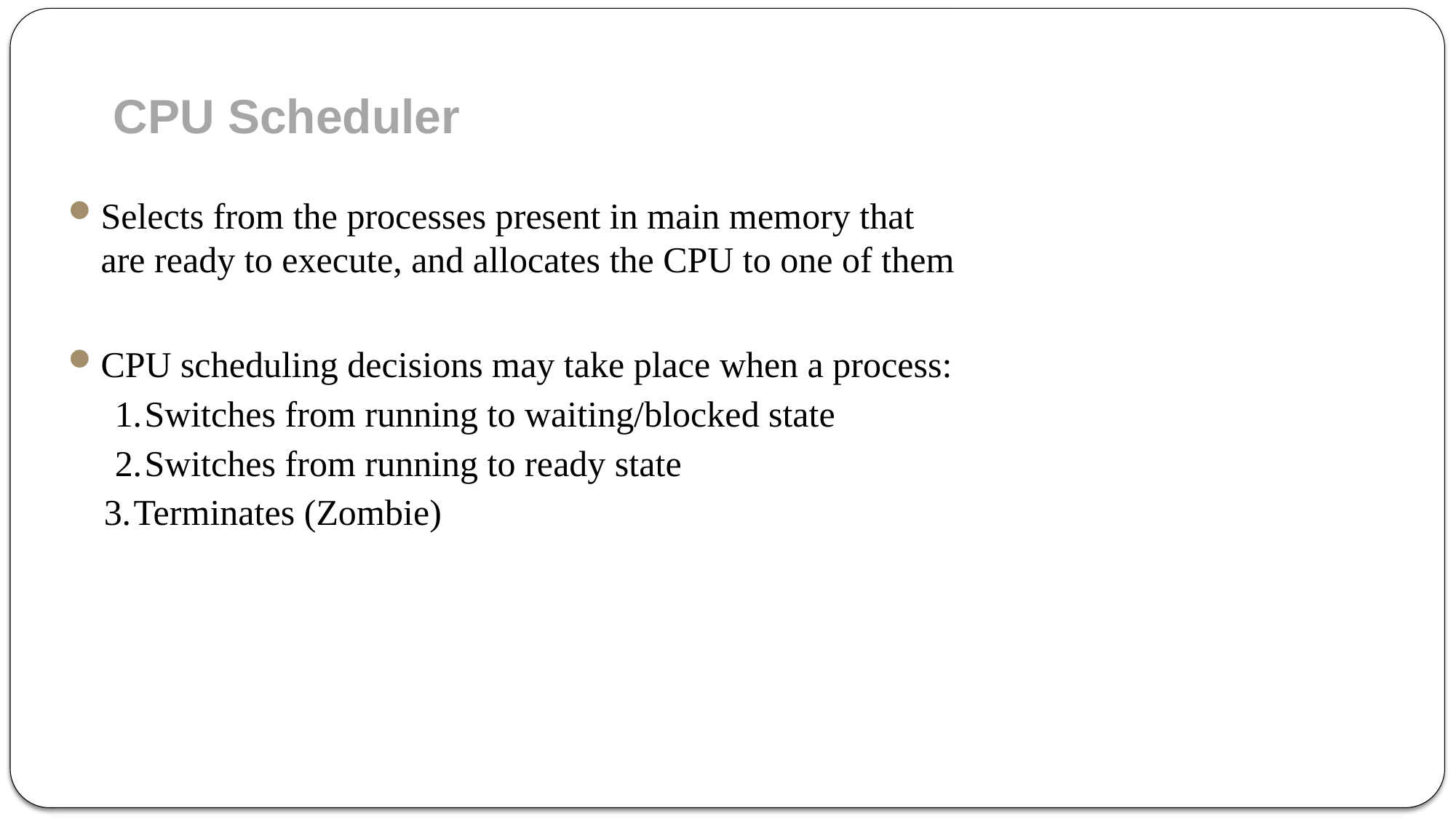

# CPU Scheduler
Selects from the processes present in main memory that are ready to execute, and allocates the CPU to one of them

CPU scheduling decisions may take place when a process:
1.	Switches from running to waiting/blocked state
2.	Switches from running to ready state
3.	Terminates (Zombie)